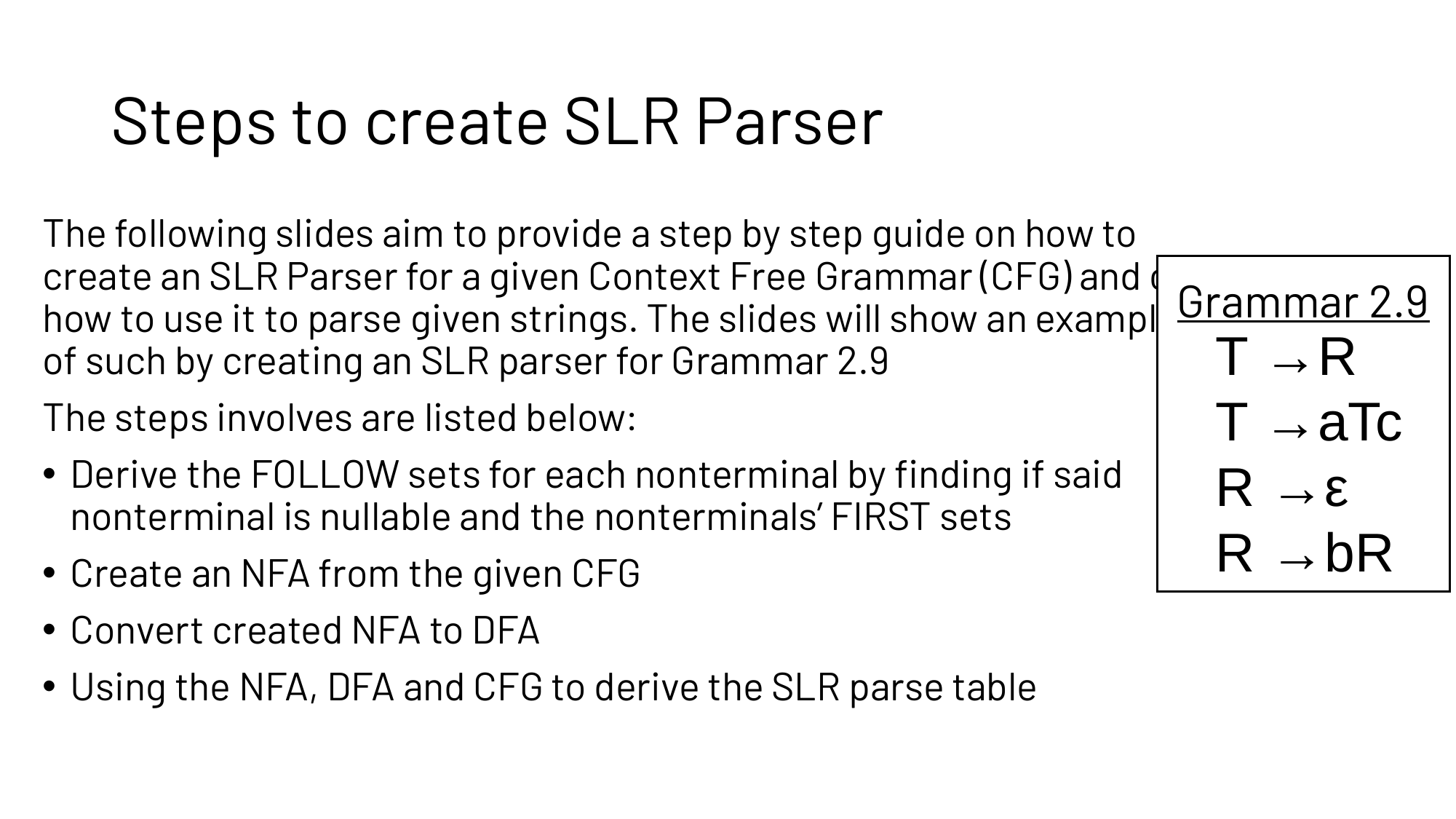

# Steps to create SLR Parser
The following slides aim to provide a step by step guide on how to create an SLR Parser for a given Context Free Grammar (CFG) and on how to use it to parse given strings. The slides will show an example of such by creating an SLR parser for Grammar 2.9
The steps involves are listed below:
Derive the FOLLOW sets for each nonterminal by finding if said nonterminal is nullable and the nonterminals’ FIRST sets
Create an NFA from the given CFG
Convert created NFA to DFA
Using the NFA, DFA and CFG to derive the SLR parse table

Grammar 2.9
T →R
T →aTc
R →ε
R →bR